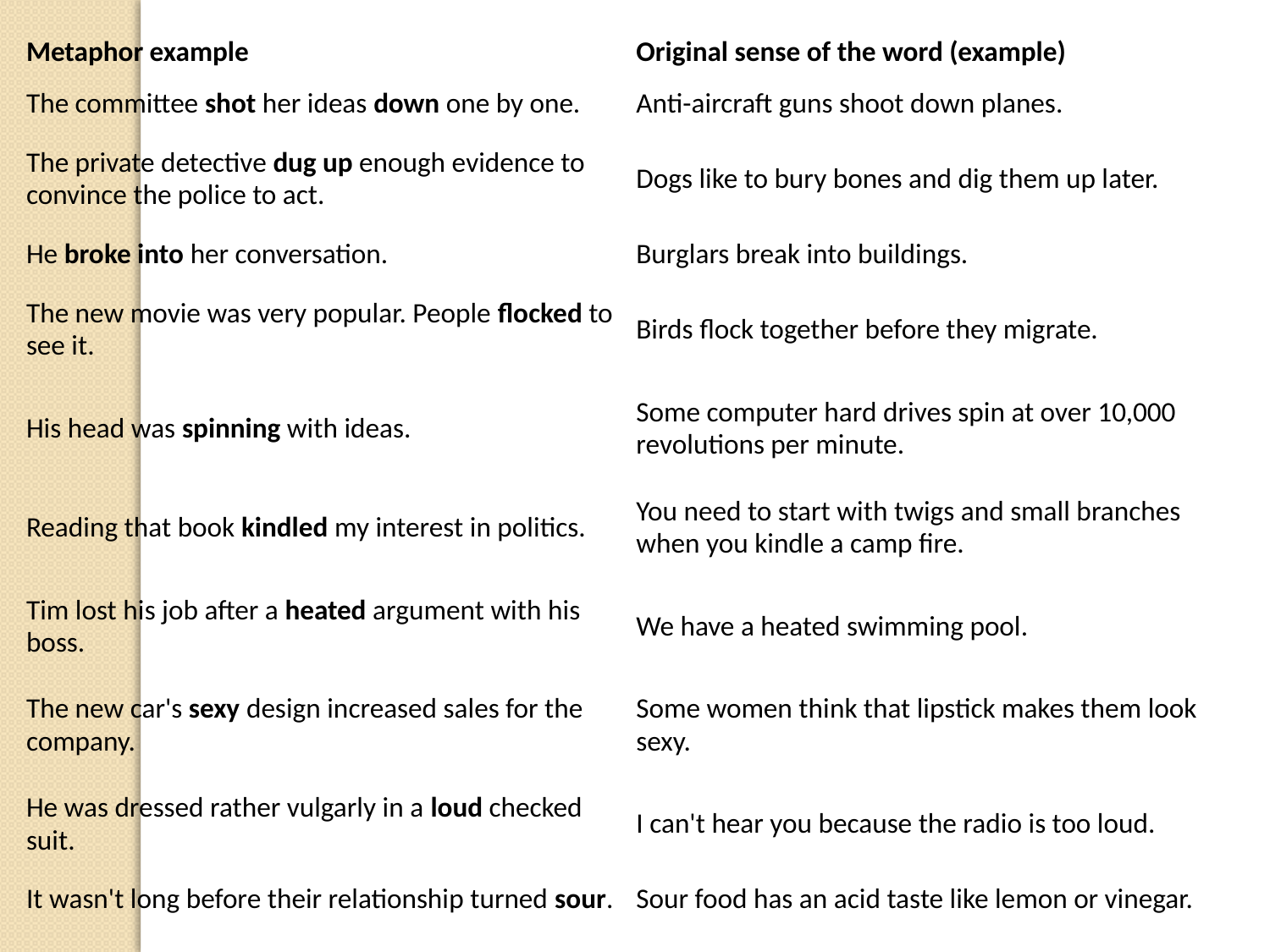

| Metaphor example | Original sense of the word (example) |
| --- | --- |
| The committee shot her ideas down one by one. | Anti-aircraft guns shoot down planes. |
| The private detective dug up enough evidence to convince the police to act. | Dogs like to bury bones and dig them up later. |
| He broke into her conversation. | Burglars break into buildings. |
| The new movie was very popular. People flocked to see it. | Birds flock together before they migrate. |
| His head was spinning with ideas. | Some computer hard drives spin at over 10,000 revolutions per minute. |
| Reading that book kindled my interest in politics. | You need to start with twigs and small branches when you kindle a camp fire. |
| Tim lost his job after a heated argument with his boss. | We have a heated swimming pool. |
| The new car's sexy design increased sales for the company. | Some women think that lipstick makes them look sexy. |
| He was dressed rather vulgarly in a loud checked suit. | I can't hear you because the radio is too loud. |
| It wasn't long before their relationship turned sour. | Sour food has an acid taste like lemon or vinegar. |